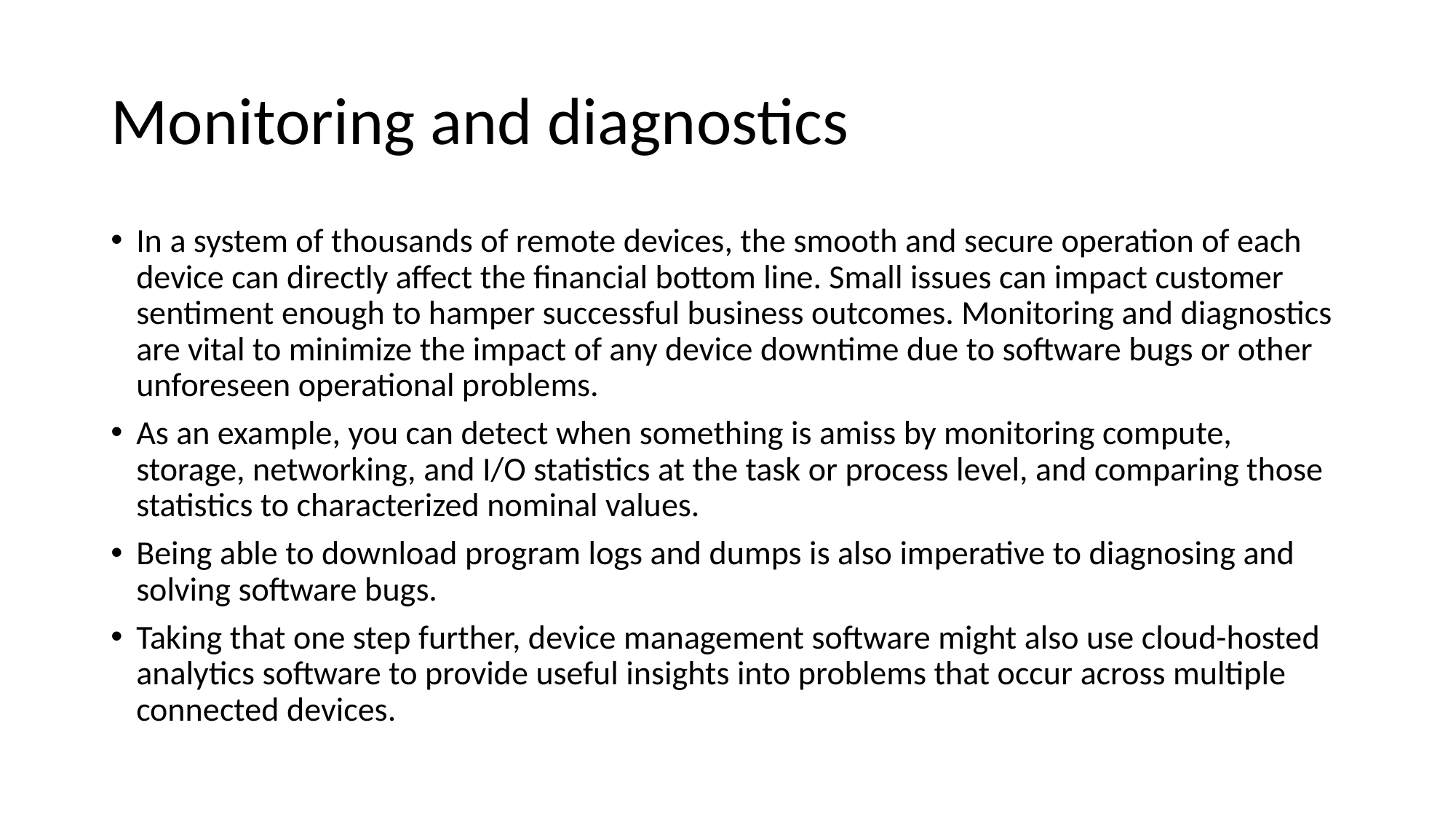

# Monitoring and diagnostics
In a system of thousands of remote devices, the smooth and secure operation of each device can directly affect the financial bottom line. Small issues can impact customer sentiment enough to hamper successful business outcomes. Monitoring and diagnostics are vital to minimize the impact of any device downtime due to software bugs or other unforeseen operational problems.
As an example, you can detect when something is amiss by monitoring compute, storage, networking, and I/O statistics at the task or process level, and comparing those statistics to characterized nominal values.
Being able to download program logs and dumps is also imperative to diagnosing and solving software bugs.
Taking that one step further, device management software might also use cloud-hosted analytics software to provide useful insights into problems that occur across multiple connected devices.